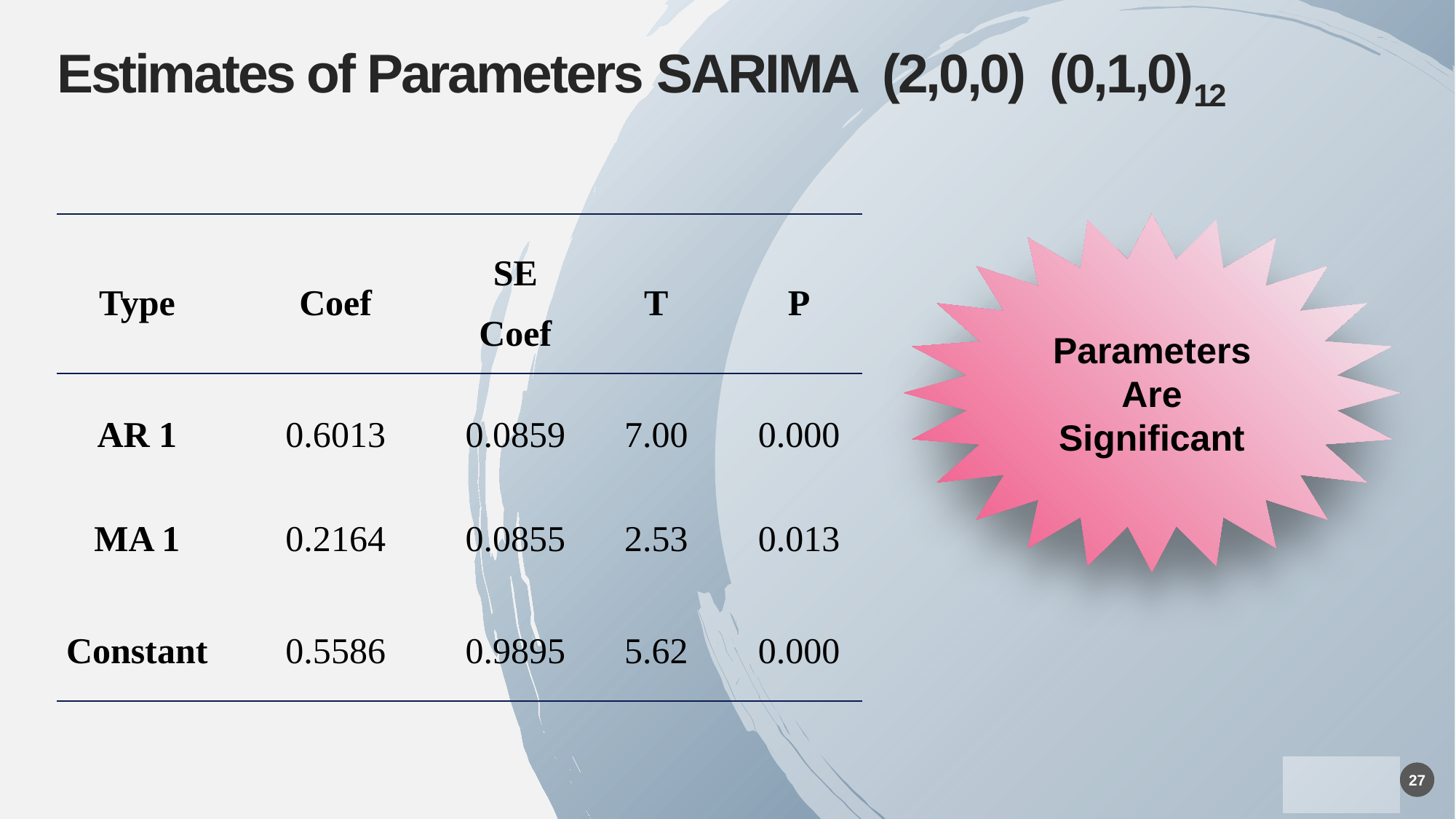

# Estimates of Parameters SARIMA  (2,0,0)  (0,1,0)12
| Type | Coef | SE Coef | T | P |
| --- | --- | --- | --- | --- |
| AR 1 | 0.6013 | 0.0859 | 7.00 | 0.000 |
| MA 1 | 0.2164 | 0.0855 | 2.53 | 0.013 |
| Constant | 0.5586 | 0.9895 | 5.62 | 0.000 |
Parameters Are Significant

27